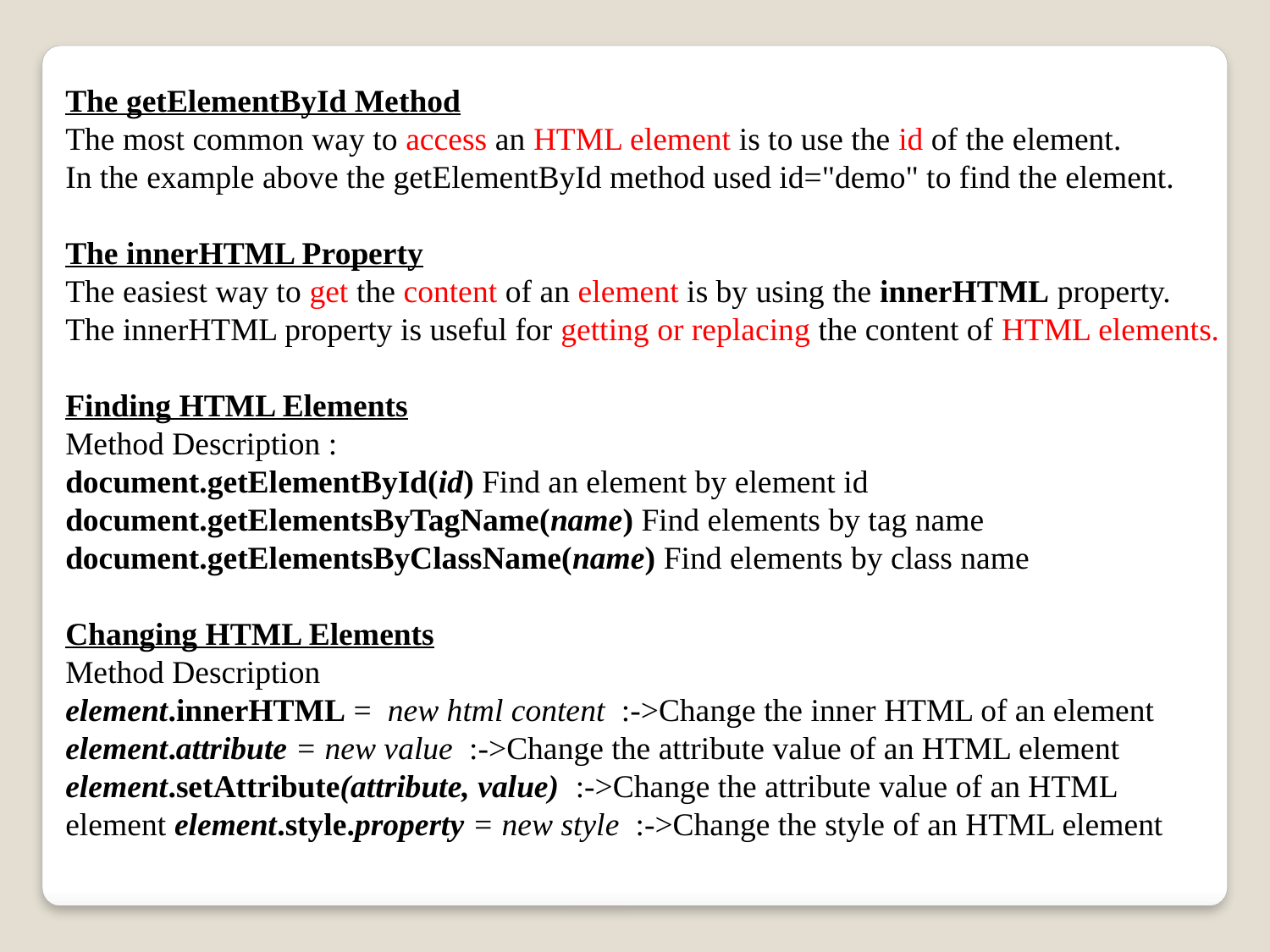

The getElementById Method
The most common way to access an HTML element is to use the id of the element.
In the example above the getElementById method used id="demo" to find the element.

The innerHTML Property
The easiest way to get the content of an element is by using the innerHTML property.
The innerHTML property is useful for getting or replacing the content of HTML elements.

Finding HTML Elements
Method Description :
document.getElementById(id) Find an element by element id document.getElementsByTagName(name) Find elements by tag name document.getElementsByClassName(name) Find elements by class name

Changing HTML Elements
Method Description
element.innerHTML =  new html content  :->Change the inner HTML of an element element.attribute = new value  :->Change the attribute value of an HTML element element.setAttribute(attribute, value)  :->Change the attribute value of an HTML element element.style.property = new style  :->Change the style of an HTML element